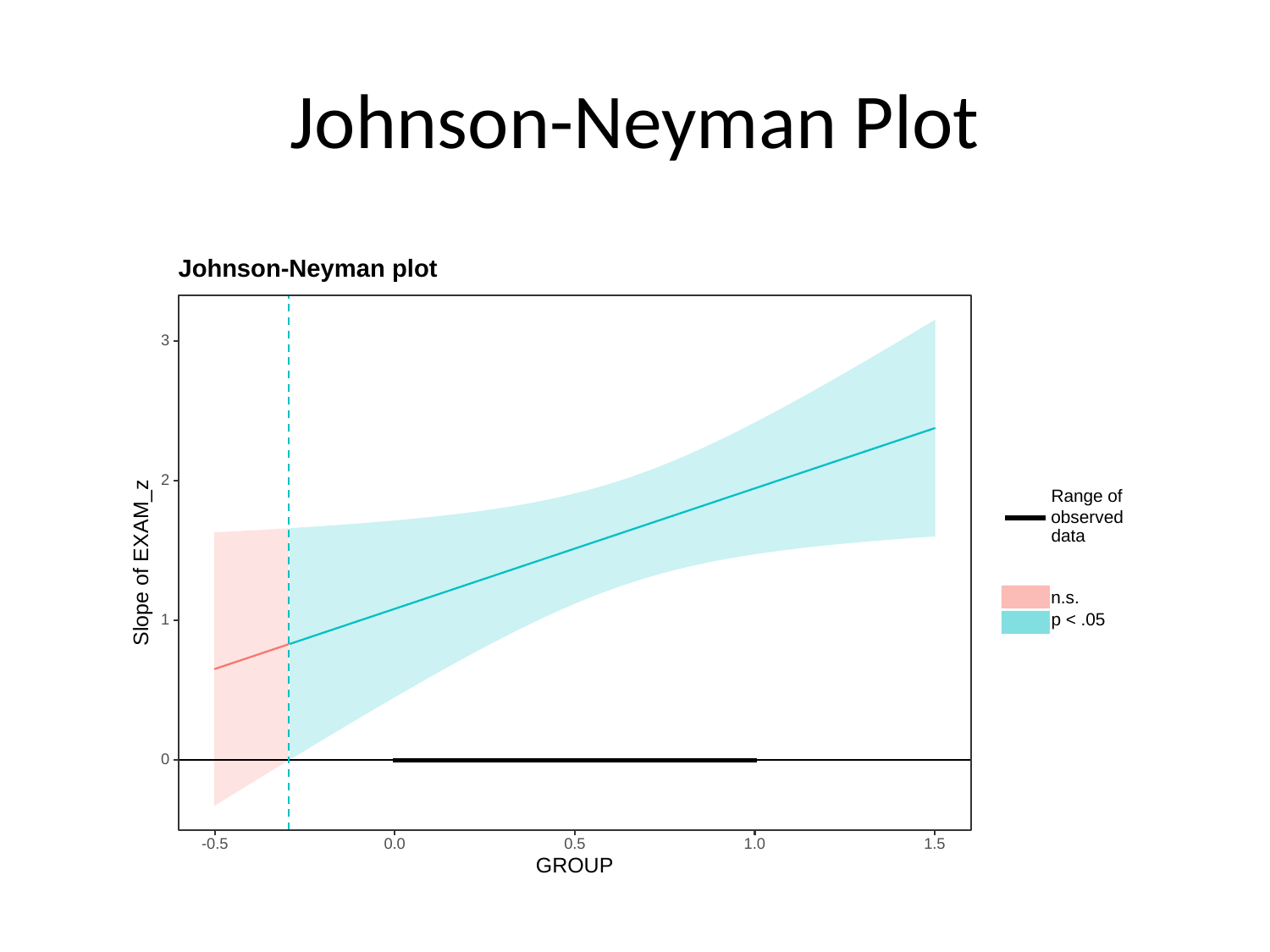

# Johnson-Neyman Plot

Johnson-Neyman plot

3

2

Range of
observed

data
Slope of EXAM_z

n.s.

p < .05
1

0

-0.5
0.0
0.5
1.0
1.5
GROUP